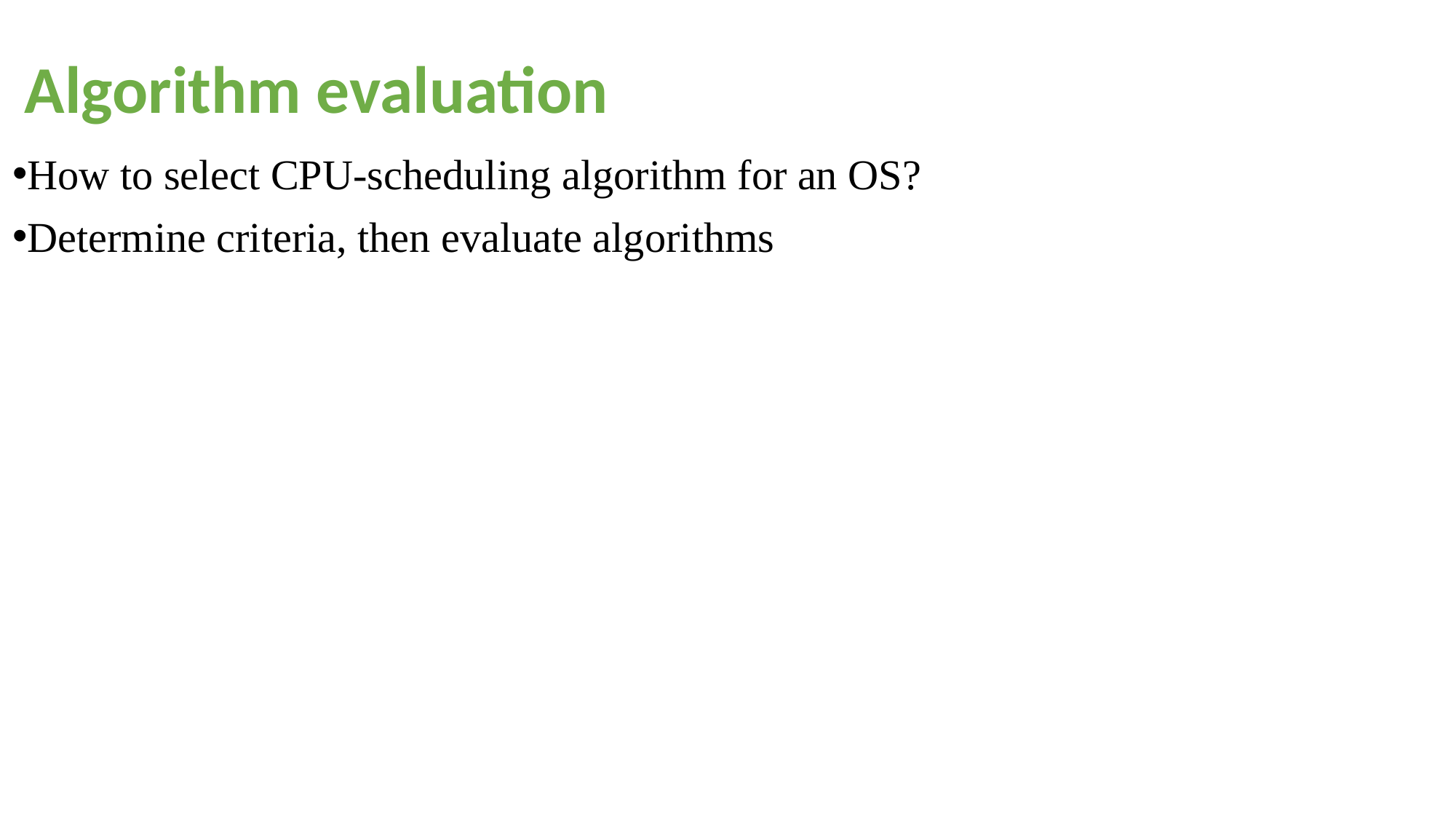

# Algorithm evaluation
How to select CPU-scheduling algorithm for an OS?
Determine criteria, then evaluate algorithms